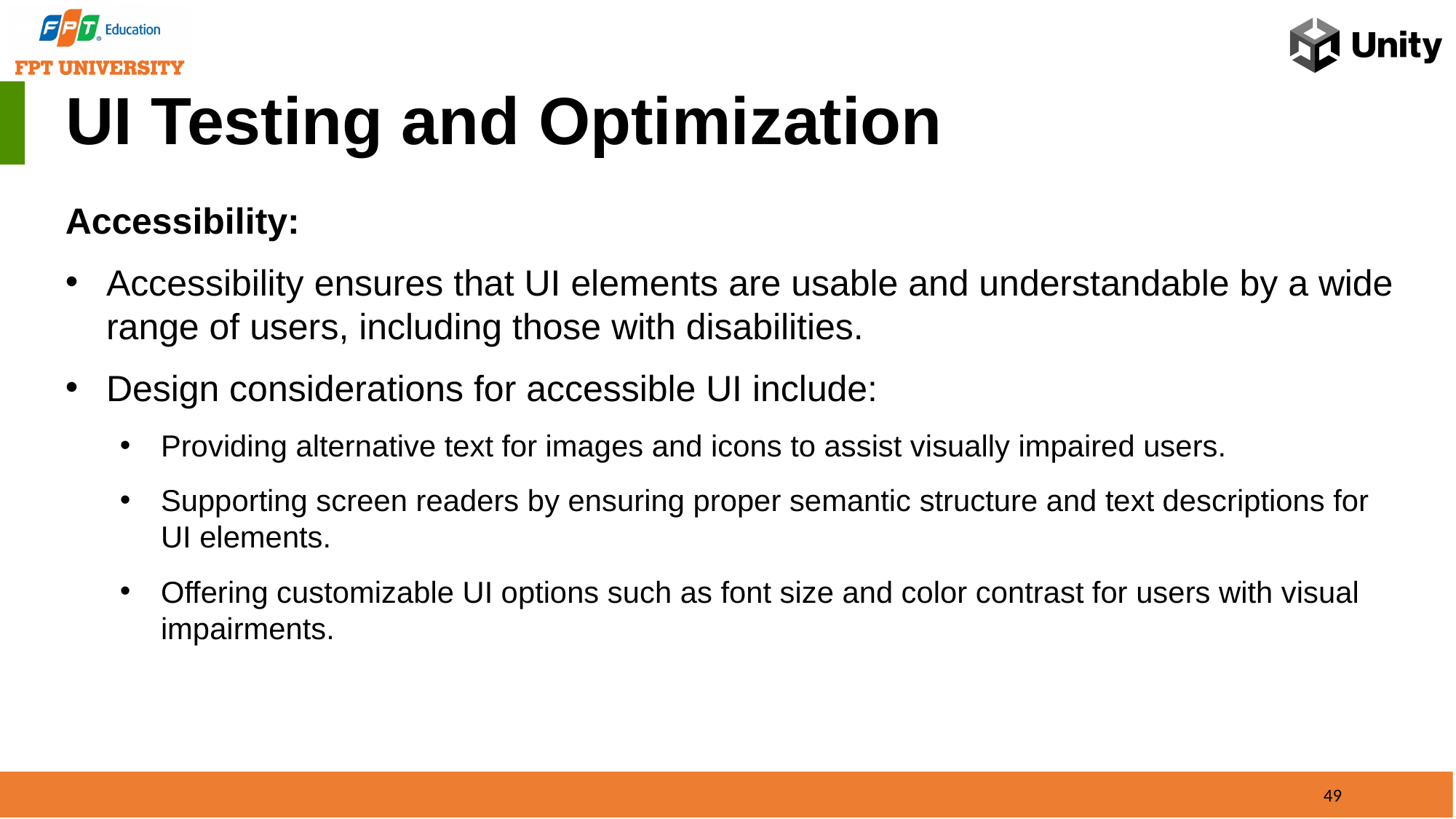

UI Testing and Optimization

Accessibility:
Accessibility ensures that UI elements are usable and understandable by a wide range of users, including those with disabilities.
Design considerations for accessible UI include:
Providing alternative text for images and icons to assist visually impaired users.
Supporting screen readers by ensuring proper semantic structure and text descriptions for UI elements.
Offering customizable UI options such as font size and color contrast for users with visual impairments.
49